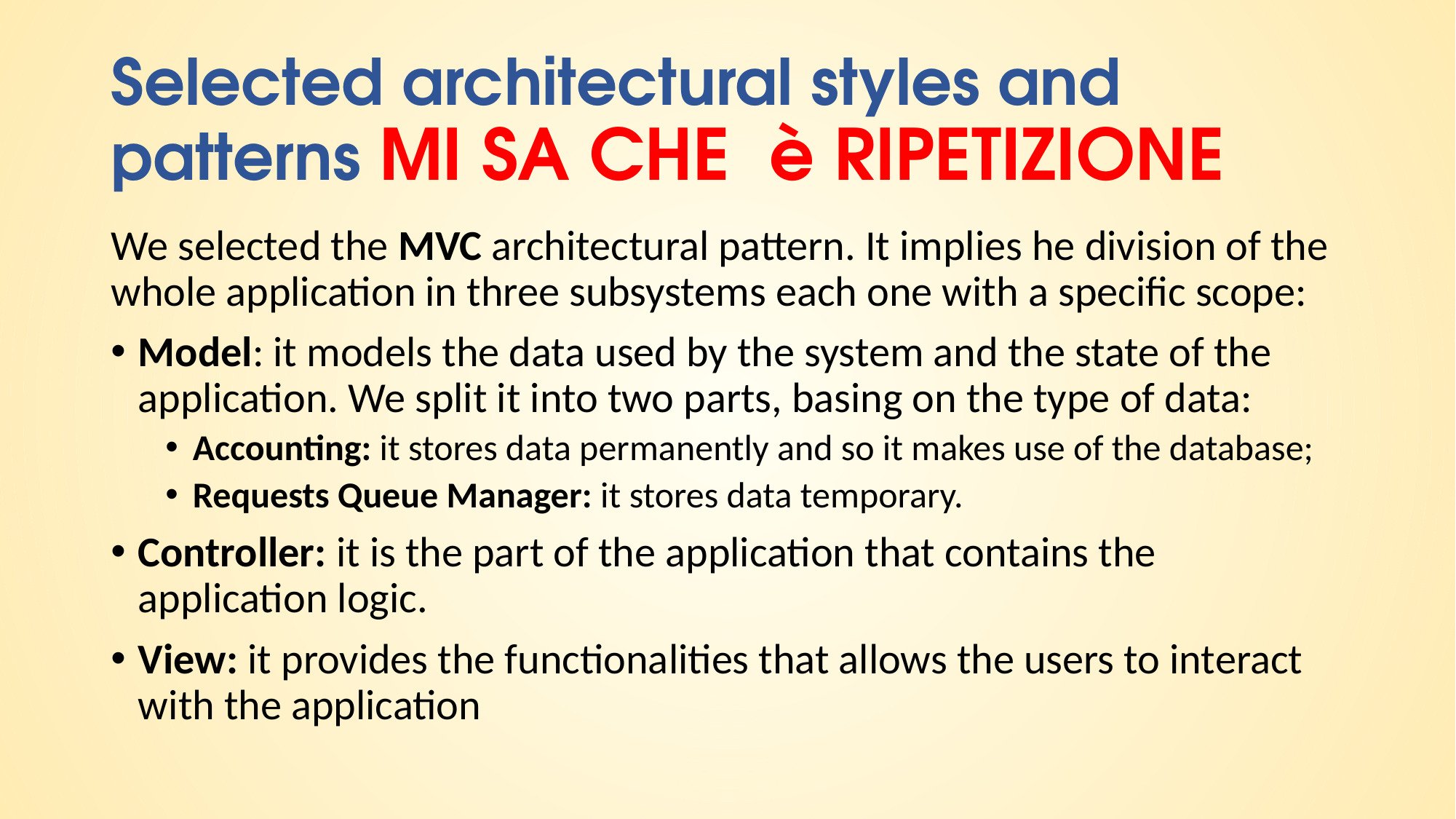

# Selected architectural styles and patterns MI SA CHE  è RIPETIZIONE
We selected the MVC architectural pattern. It implies he division of the whole application in three subsystems each one with a specific scope:
Model: it models the data used by the system and the state of the application. We split it into two parts, basing on the type of data:
Accounting: it stores data permanently and so it makes use of the database;
Requests Queue Manager: it stores data temporary.
Controller: it is the part of the application that contains the application logic.
View: it provides the functionalities that allows the users to interact with the application